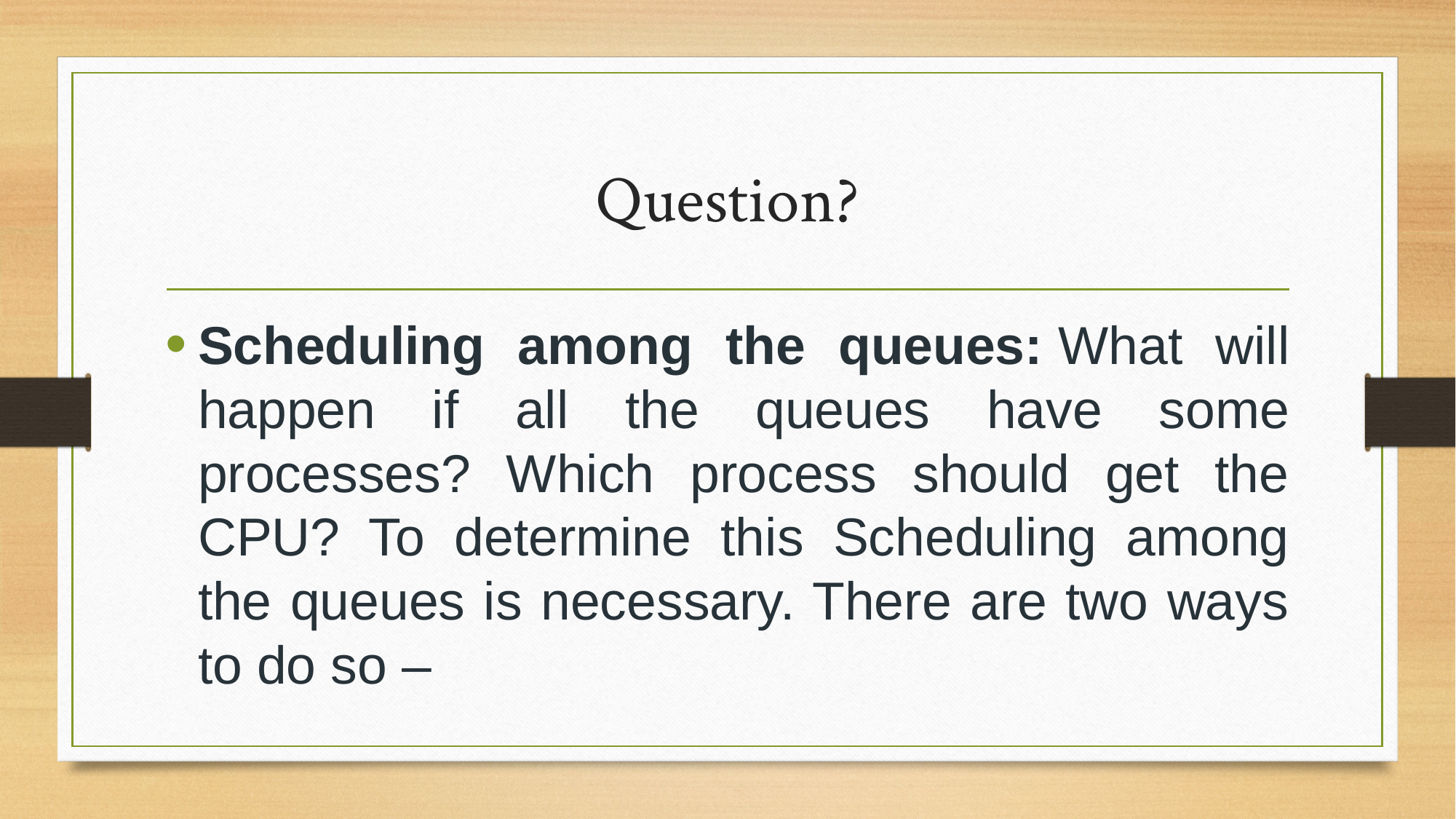

# Question?
Scheduling among the queues: What will happen if all the queues have some processes? Which process should get the CPU? To determine this Scheduling among the queues is necessary. There are two ways to do so –